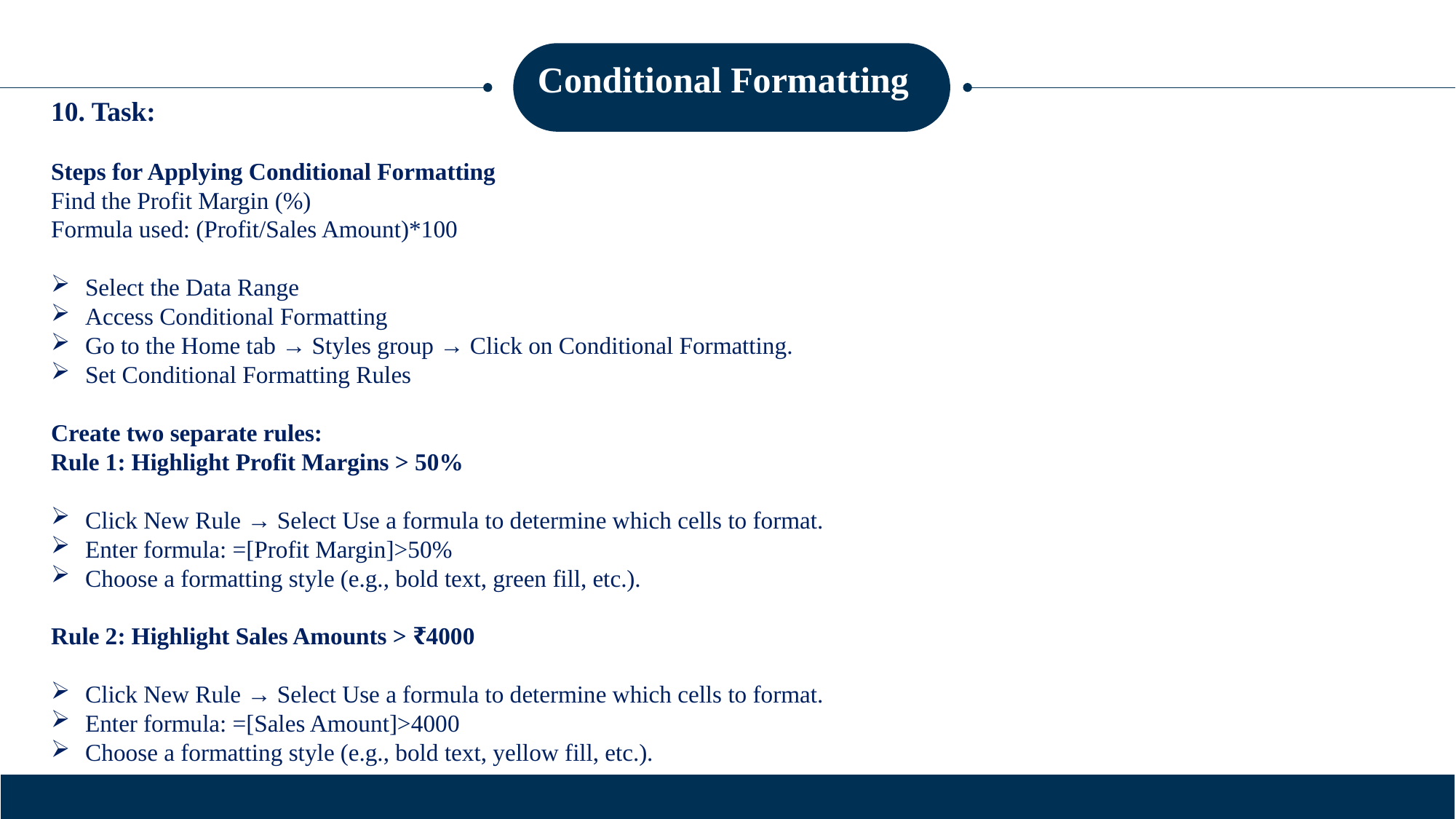

Conditional Formatting
10. Task:

Steps for Applying Conditional Formatting
Find the Profit Margin (%)
Formula used: (Profit/Sales Amount)*100

Select the Data Range
Access Conditional Formatting
Go to the Home tab → Styles group → Click on Conditional Formatting.
Set Conditional Formatting Rules

Create two separate rules:
Rule 1: Highlight Profit Margins > 50%

Click New Rule → Select Use a formula to determine which cells to format.
Enter formula: =[Profit Margin]>50%
Choose a formatting style (e.g., bold text, green fill, etc.).

Rule 2: Highlight Sales Amounts > ₹4000

Click New Rule → Select Use a formula to determine which cells to format.
Enter formula: =[Sales Amount]>4000
Choose a formatting style (e.g., bold text, yellow fill, etc.).